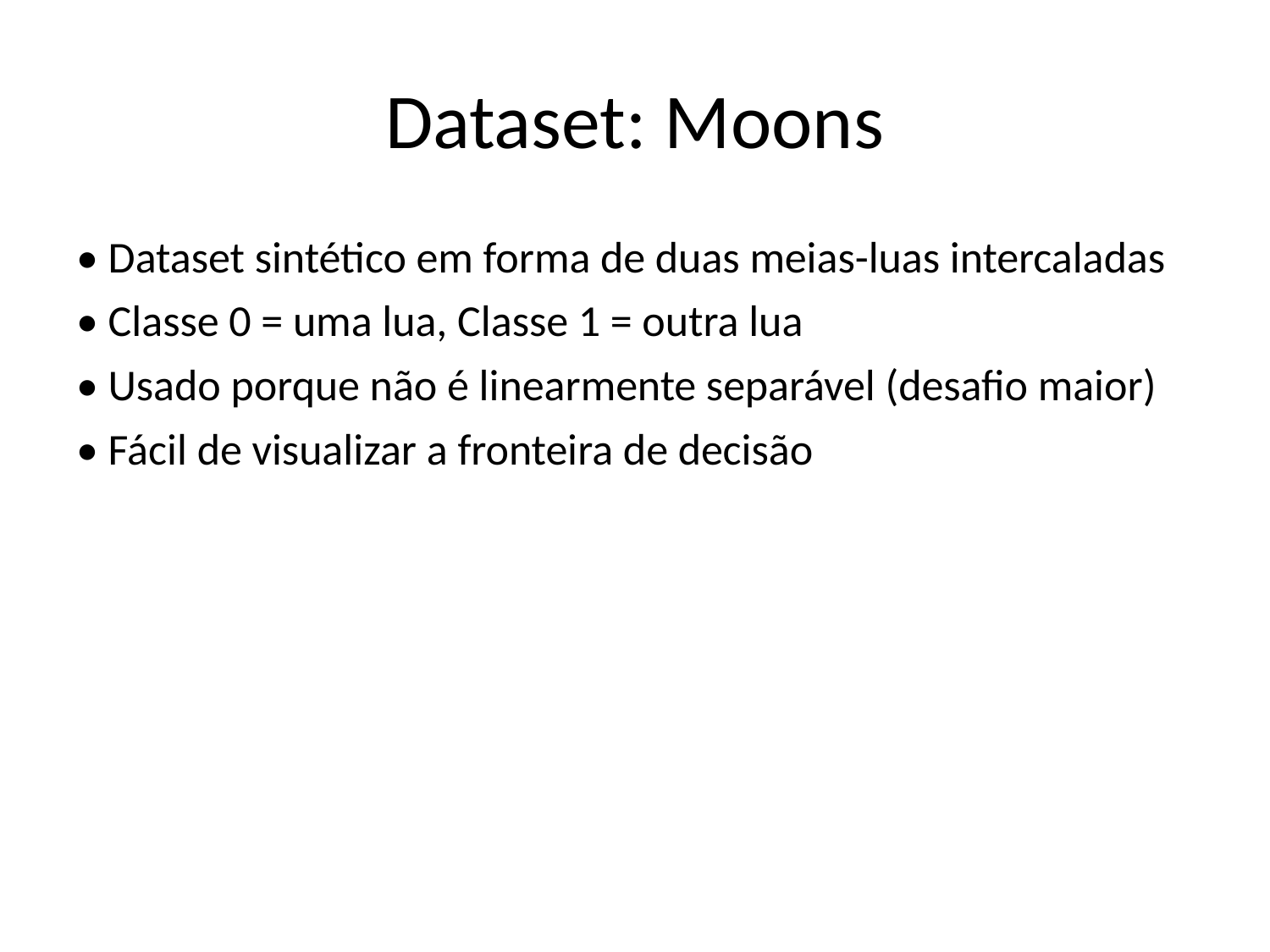

# Dataset: Moons
• Dataset sintético em forma de duas meias-luas intercaladas
• Classe 0 = uma lua, Classe 1 = outra lua
• Usado porque não é linearmente separável (desafio maior)
• Fácil de visualizar a fronteira de decisão